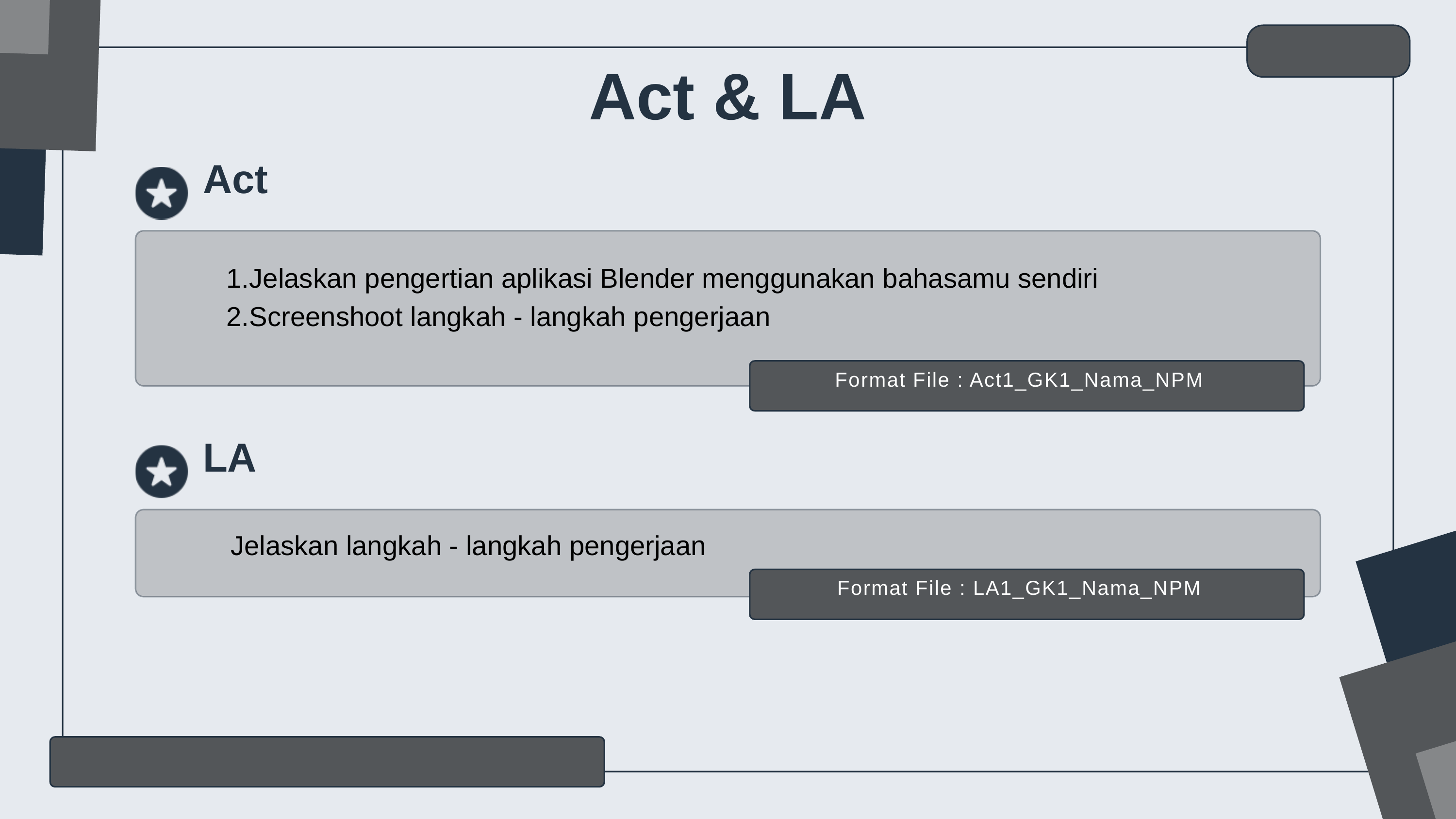

Act & LA
Act

Jelaskan pengertian aplikasi Blender menggunakan bahasamu sendiri
Screenshoot langkah - langkah pengerjaan

Format File : Act1_GK1_Nama_NPM

LA

Jelaskan langkah - langkah pengerjaan

Format File : LA1_GK1_Nama_NPM